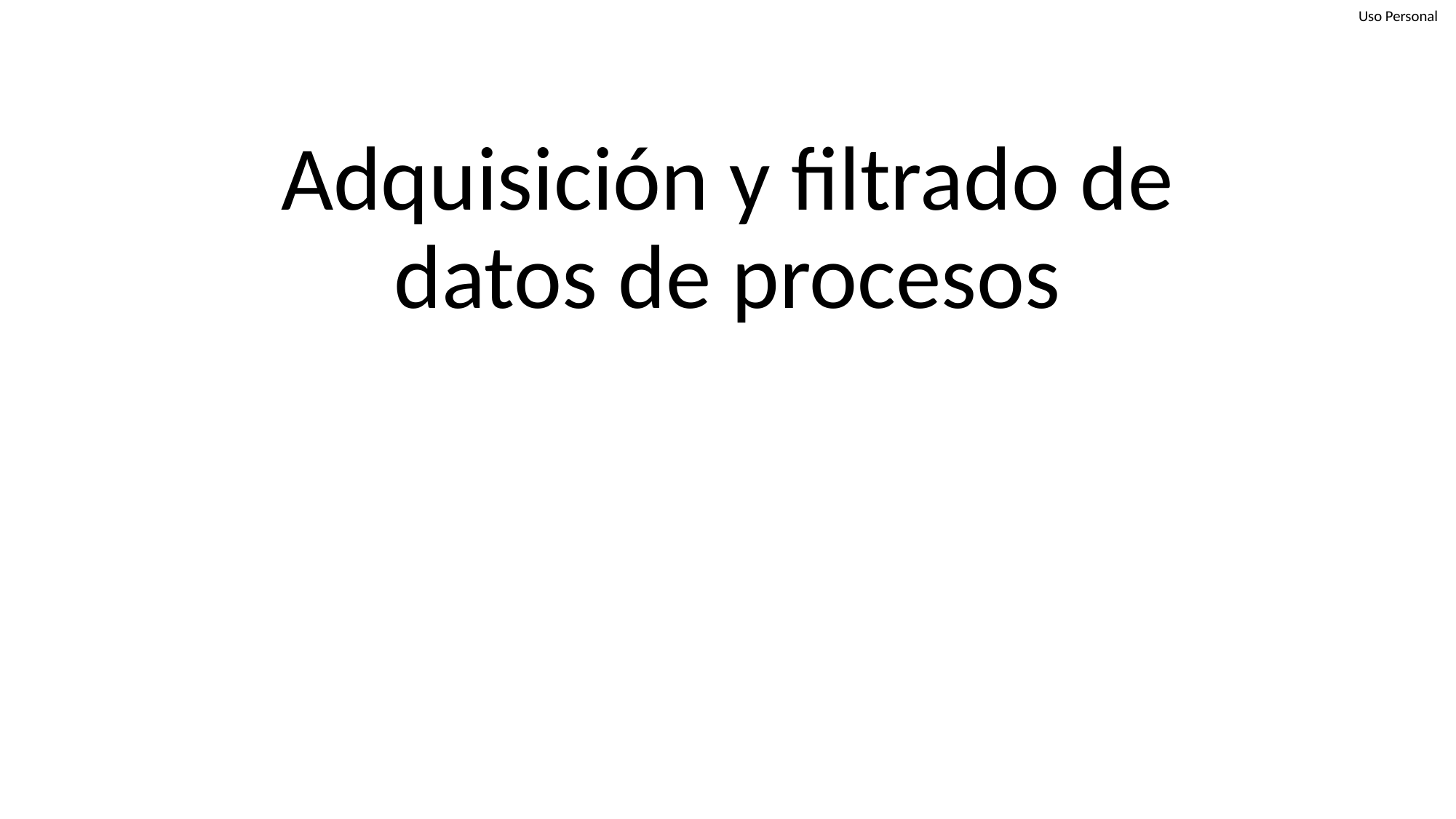

# Adquisición y filtrado de datos de procesos